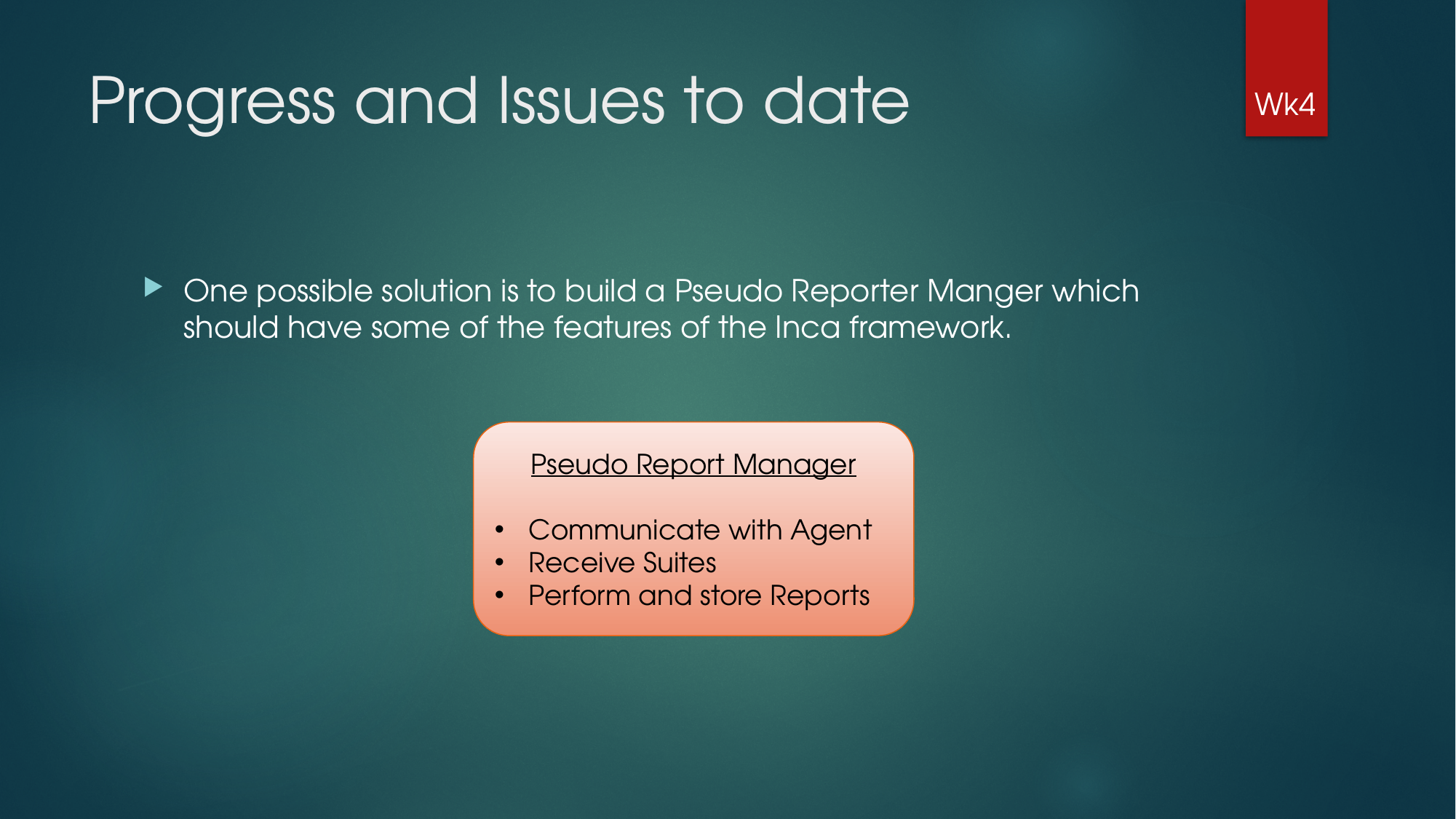

# Progress and Issues to date
Wk4
One possible solution is to build a Pseudo Reporter Manger which should have some of the features of the Inca framework.

Pseudo Report Manager

Communicate with Agent
Receive Suites
Perform and store Reports